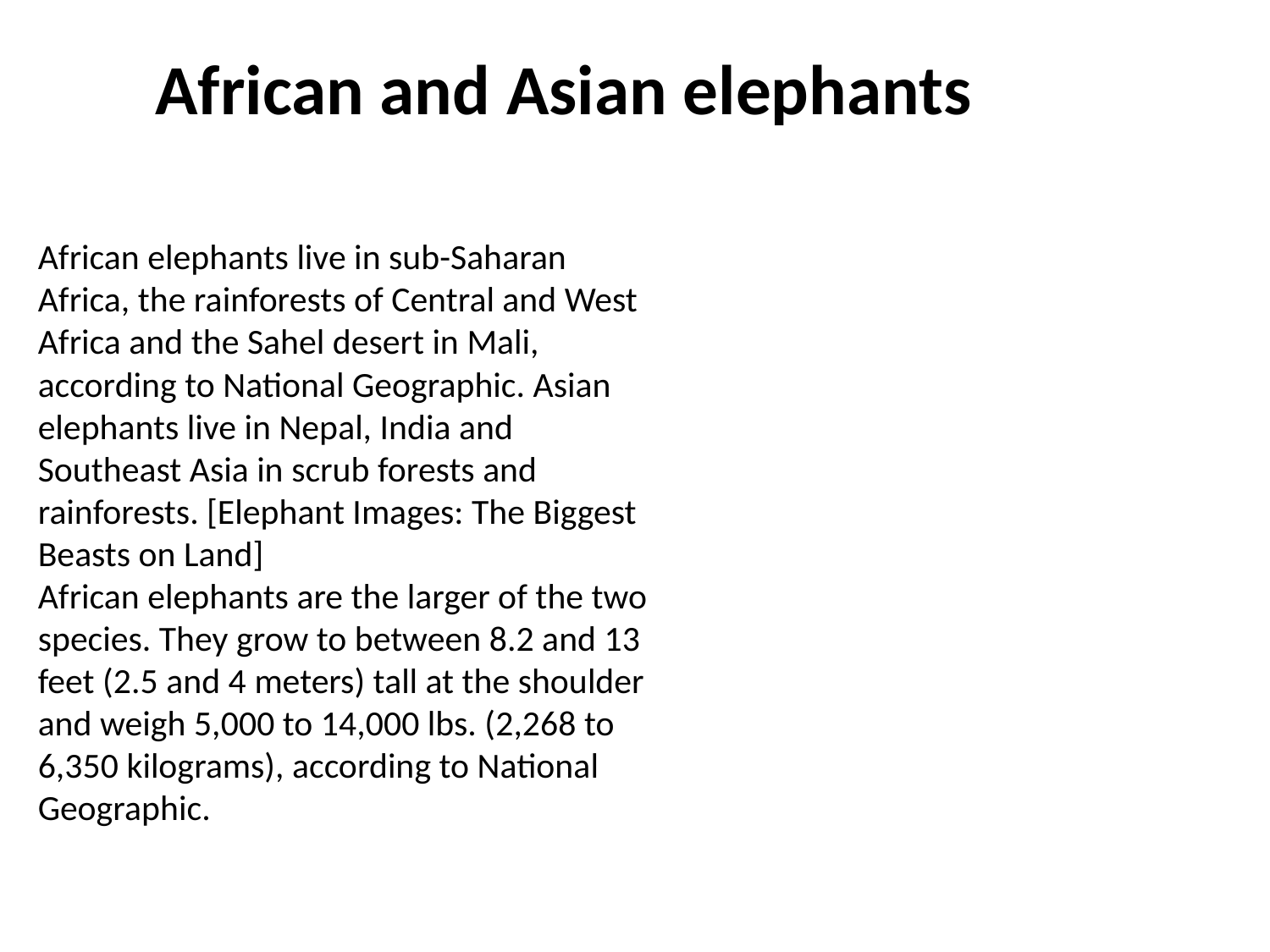

African and Asian elephants

African elephants live in sub-Saharan Africa, the rainforests of Central and West Africa and the Sahel desert in Mali, according to National Geographic. Asian elephants live in Nepal, India and Southeast Asia in scrub forests and rainforests. [Elephant Images: The Biggest Beasts on Land]
African elephants are the larger of the two species. They grow to between 8.2 and 13 feet (2.5 and 4 meters) tall at the shoulder and weigh 5,000 to 14,000 lbs. (2,268 to 6,350 kilograms), according to National Geographic.